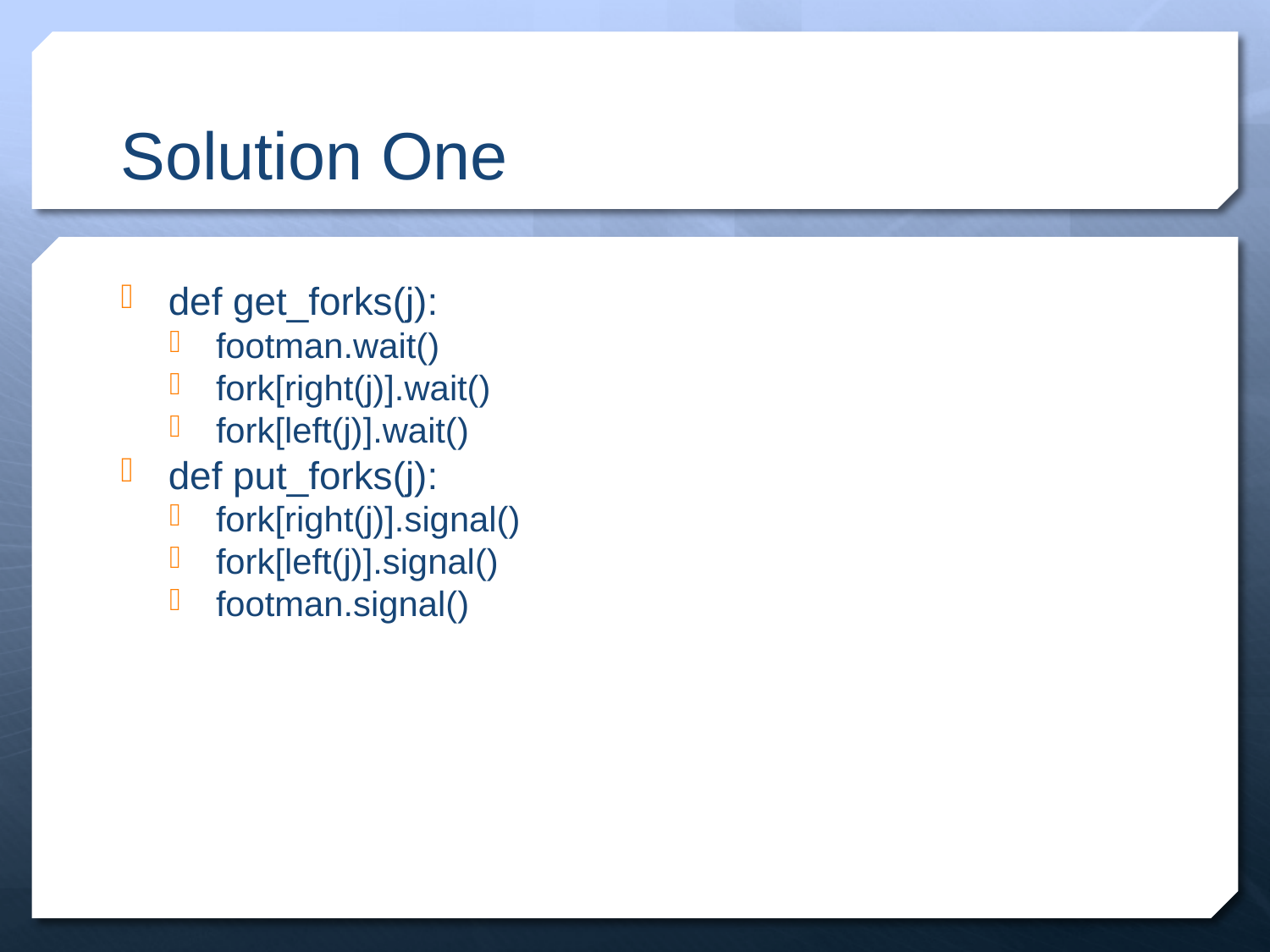

Solution One
def get_forks(j):
footman.wait()
fork[right(j)].wait()
fork[left(j)].wait()
def put_forks(j):
fork[right(j)].signal()
fork[left(j)].signal()
footman.signal()